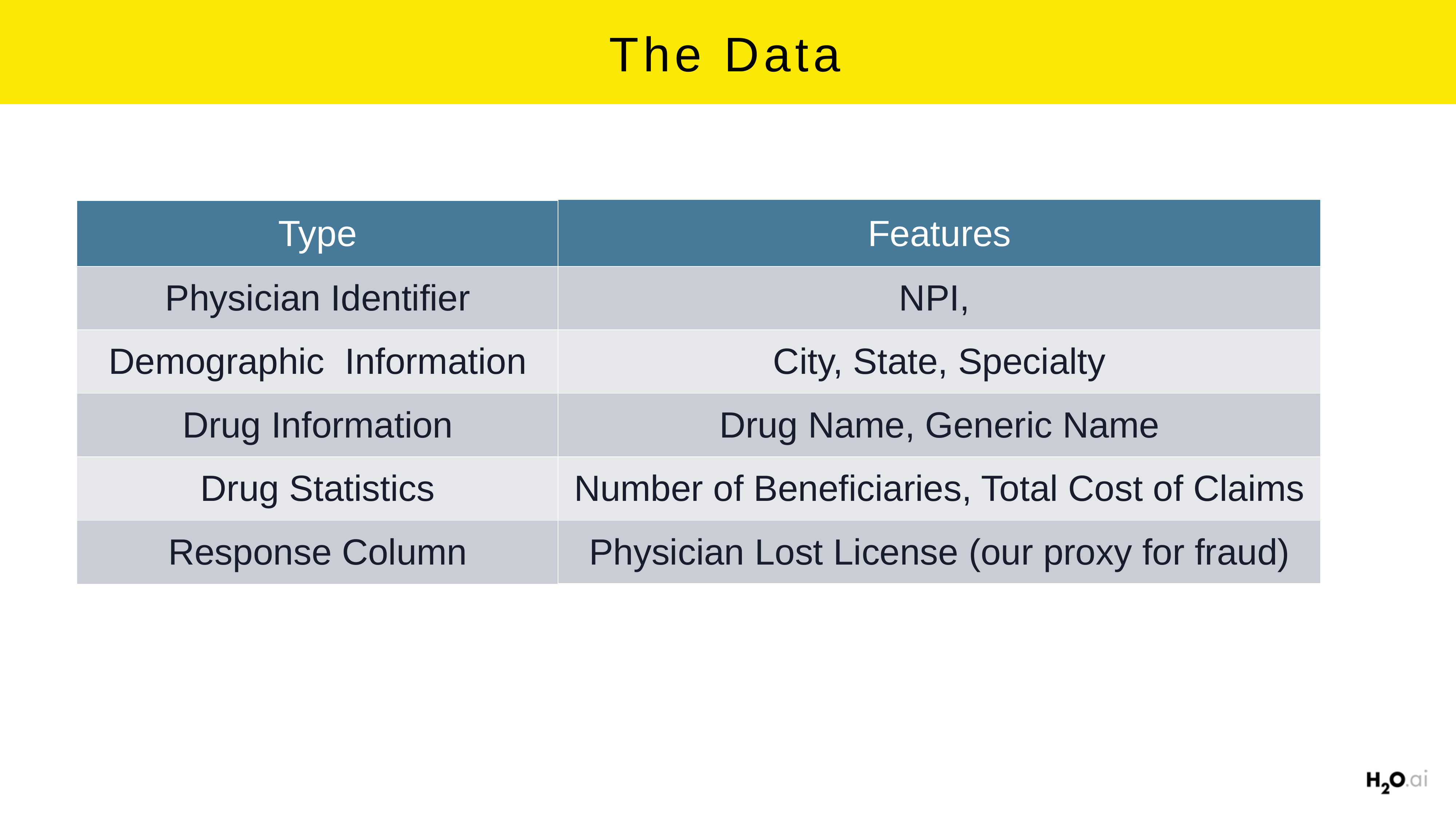

# The Data
| Type | Features |
| --- | --- |
| Physician Identifier | NPI, |
| Demographic Information | City, State, Specialty |
| Drug Information | Drug Name, Generic Name |
| Drug Statistics | Number of Beneficiaries, Total Cost of Claims |
| Response Column | Physician Lost License (our proxy for fraud) |